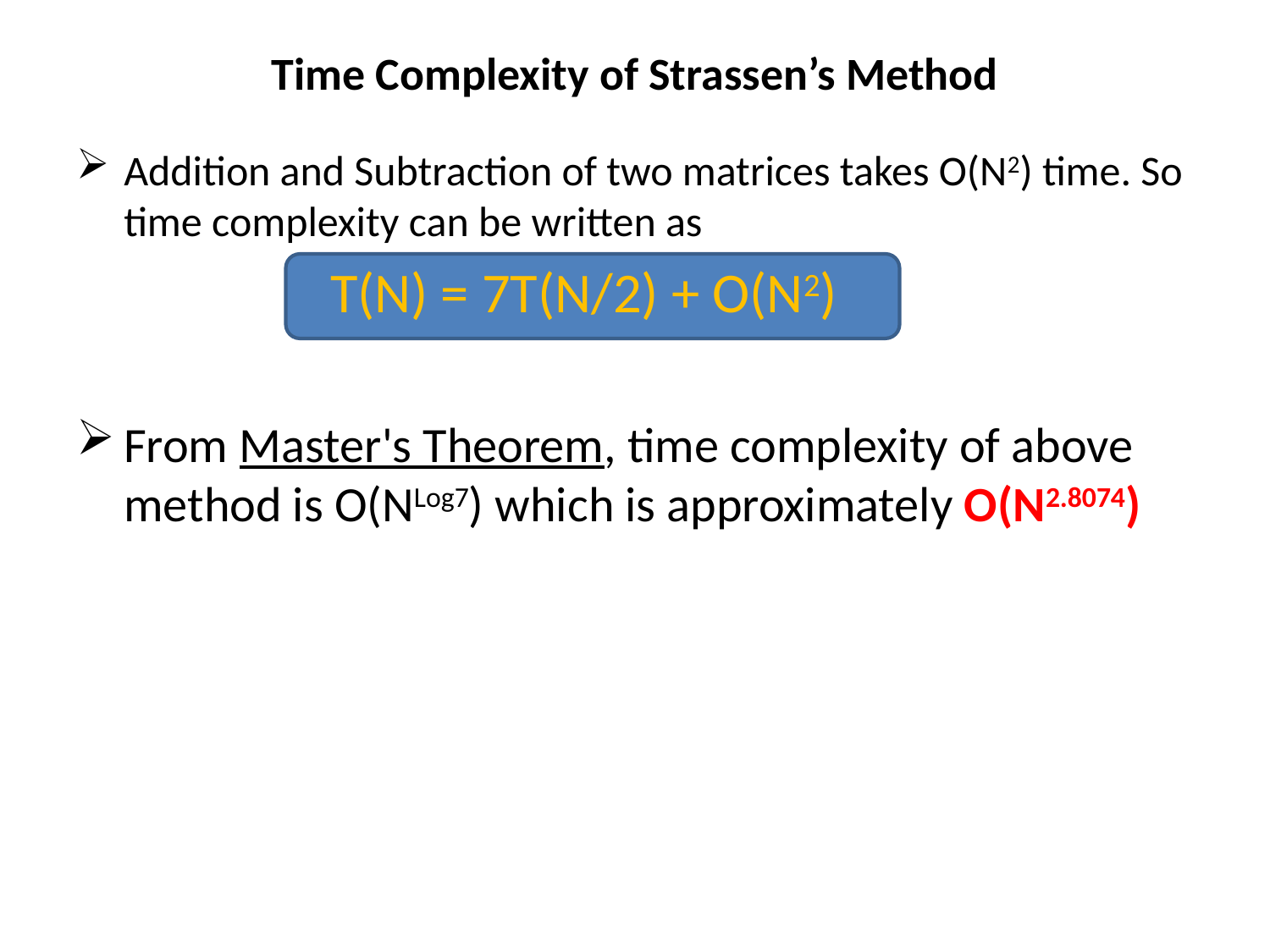

# Time Complexity of Strassen’s Method
Addition and Subtraction of two matrices takes O(N2) time. So time complexity can be written as
		T(N) = 7T(N/2) + O(N2)

From Master's Theorem, time complexity of above method is O(NLog7) which is approximately O(N2.8074)